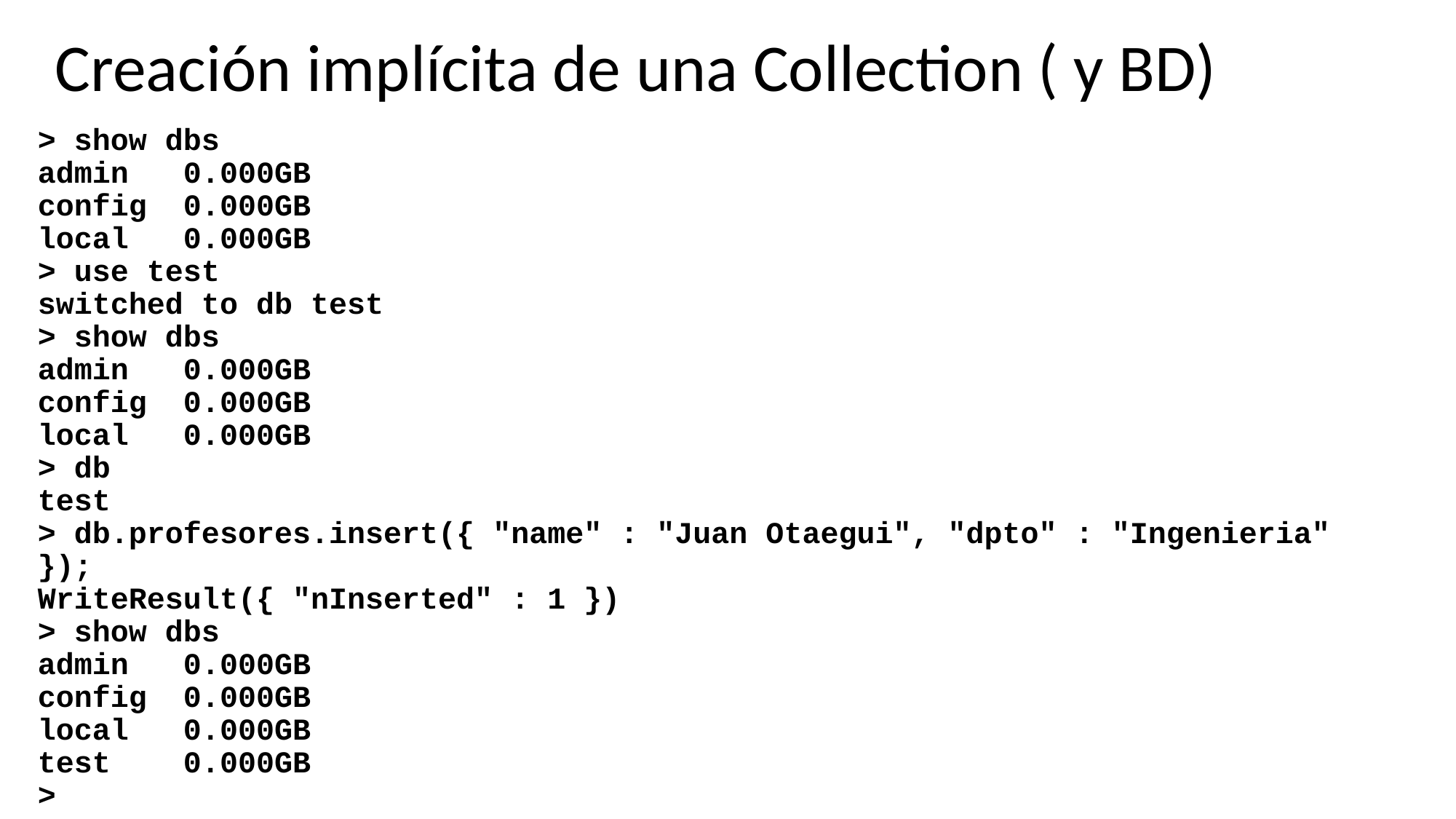

# Creación implícita de una Collection ( y BD)
> show dbs
admin   0.000GB
config  0.000GB
local   0.000GB
> use test
switched to db test
> show dbs
admin   0.000GB
config  0.000GB
local   0.000GB
> db
test
> db.profesores.insert({ "name" : "Juan Otaegui", "dpto" : "Ingenieria" });
WriteResult({ "nInserted" : 1 })
> show dbs
admin   0.000GB
config  0.000GB
local   0.000GB
test    0.000GB
>